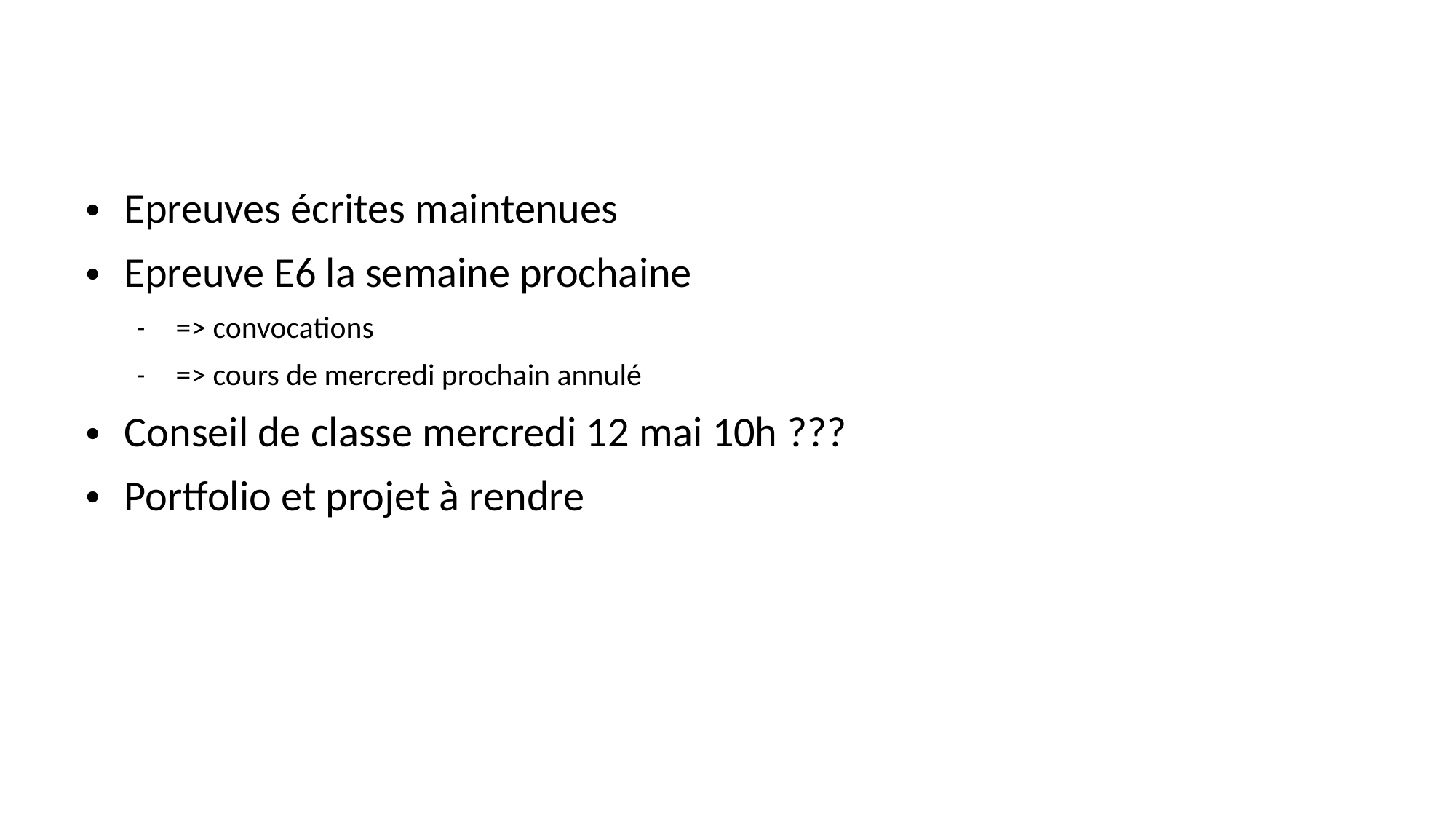

Epreuves écrites maintenues
Epreuve E6 la semaine prochaine
=> convocations
=> cours de mercredi prochain annulé
Conseil de classe mercredi 12 mai 10h ???
Portfolio et projet à rendre